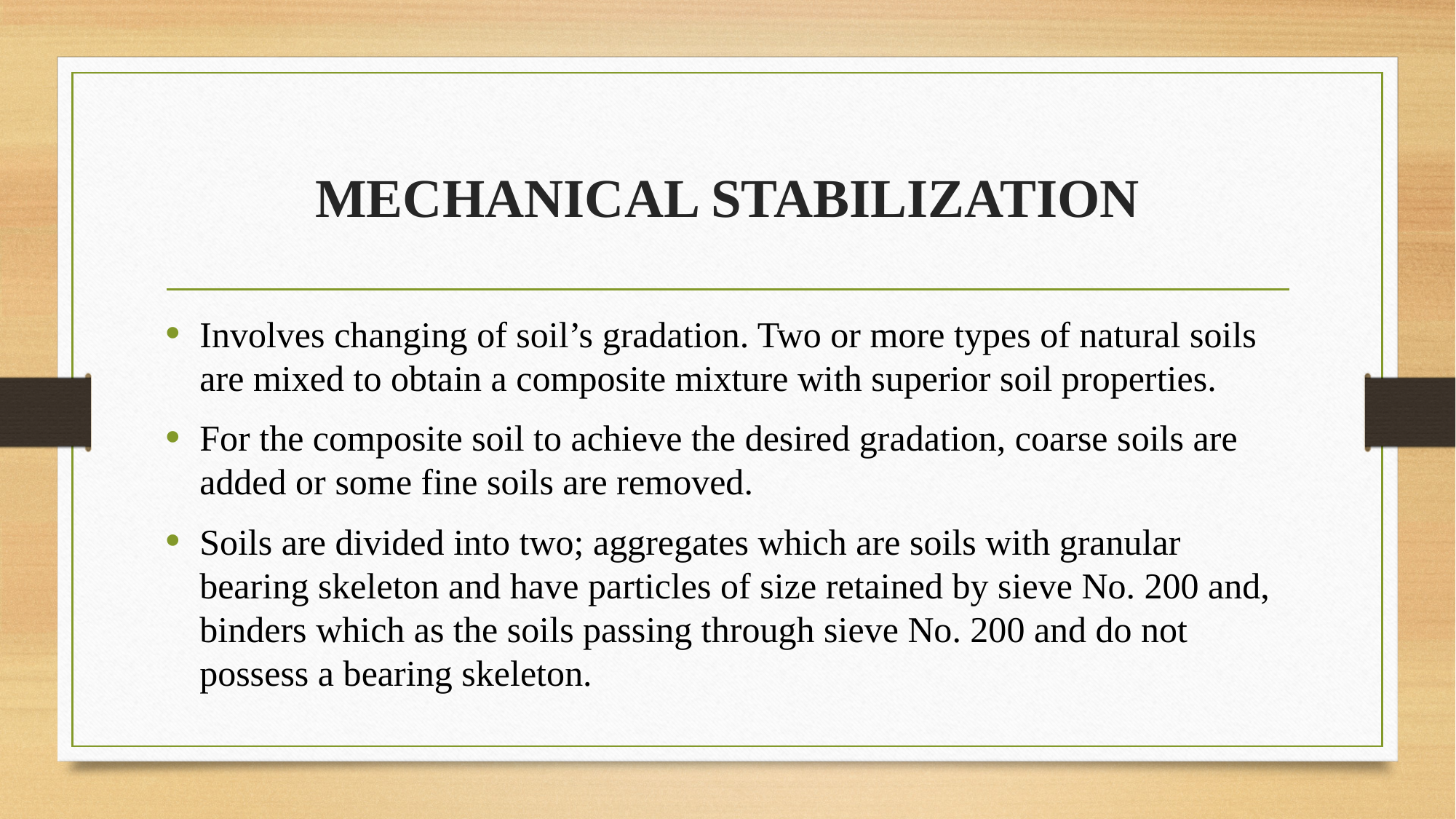

# MECHANICAL STABILIZATION
Involves changing of soil’s gradation. Two or more types of natural soils are mixed to obtain a composite mixture with superior soil properties.
For the composite soil to achieve the desired gradation, coarse soils are added or some fine soils are removed.
Soils are divided into two; aggregates which are soils with granular bearing skeleton and have particles of size retained by sieve No. 200 and, binders which as the soils passing through sieve No. 200 and do not possess a bearing skeleton.